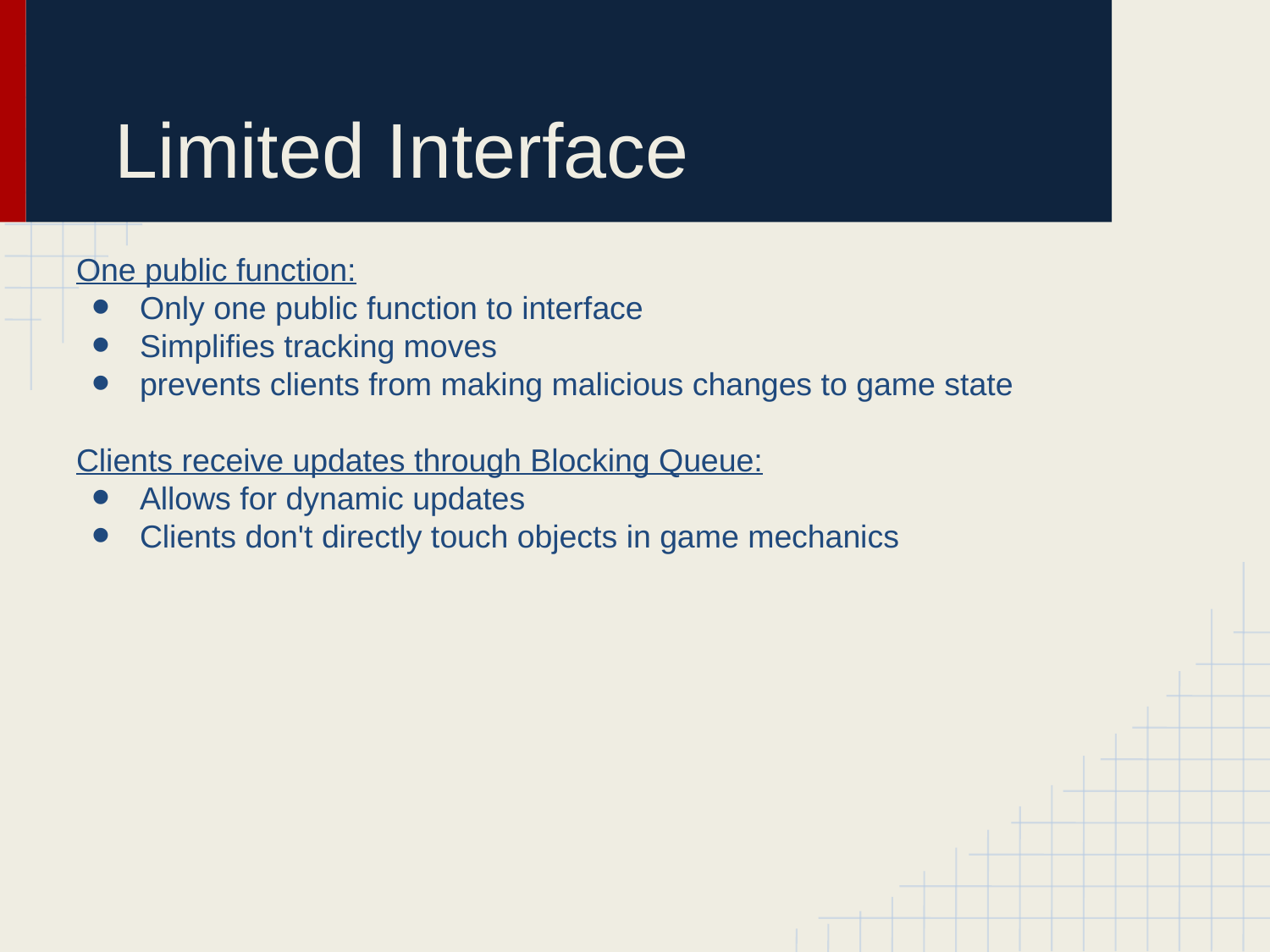

# Limited Interface
One public function:
Only one public function to interface
Simplifies tracking moves
prevents clients from making malicious changes to game state

Clients receive updates through Blocking Queue:
Allows for dynamic updates
Clients don't directly touch objects in game mechanics